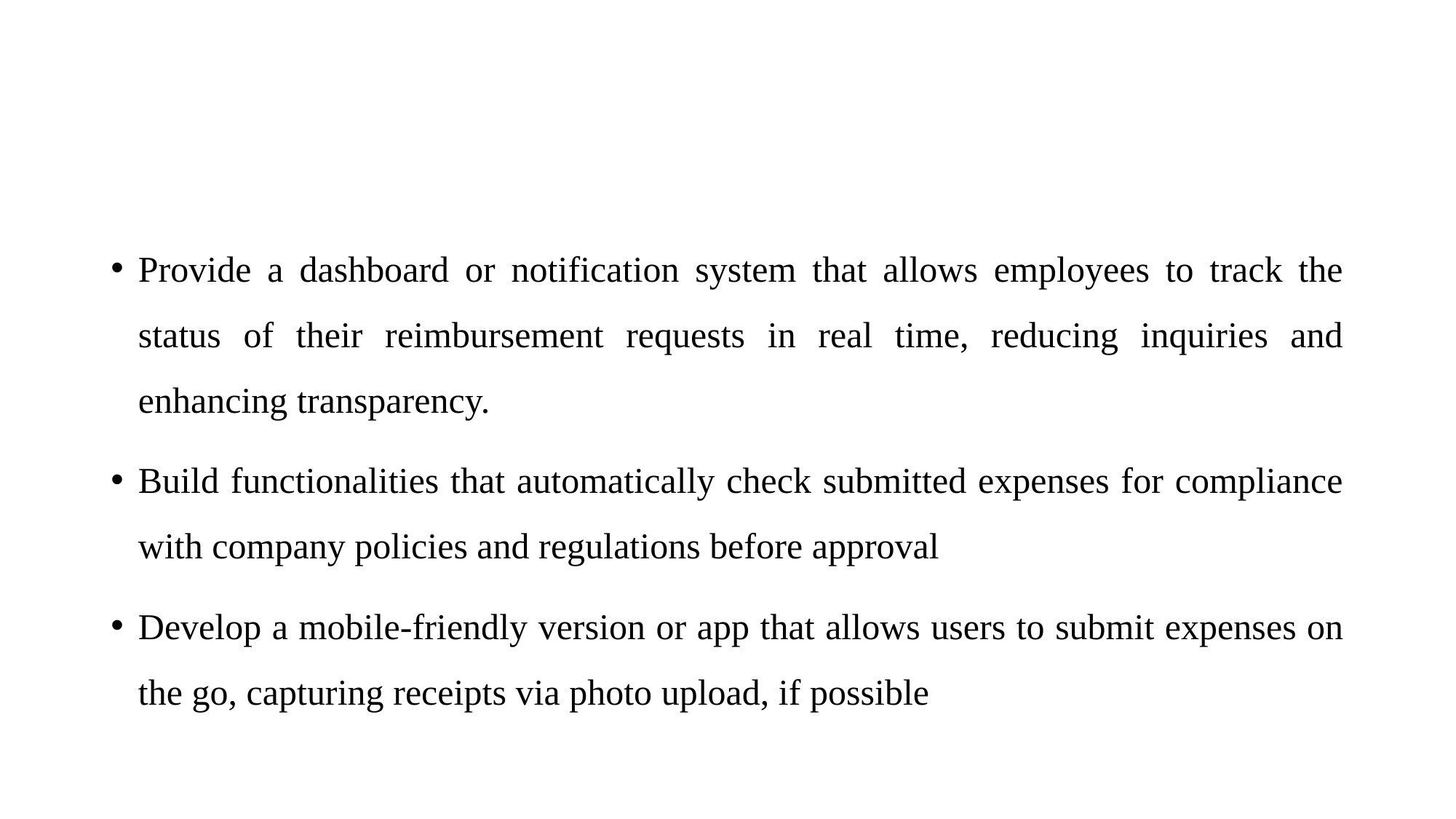

#
Provide a dashboard or notification system that allows employees to track the status of their reimbursement requests in real time, reducing inquiries and enhancing transparency.
Build functionalities that automatically check submitted expenses for compliance with company policies and regulations before approval
Develop a mobile-friendly version or app that allows users to submit expenses on the go, capturing receipts via photo upload, if possible